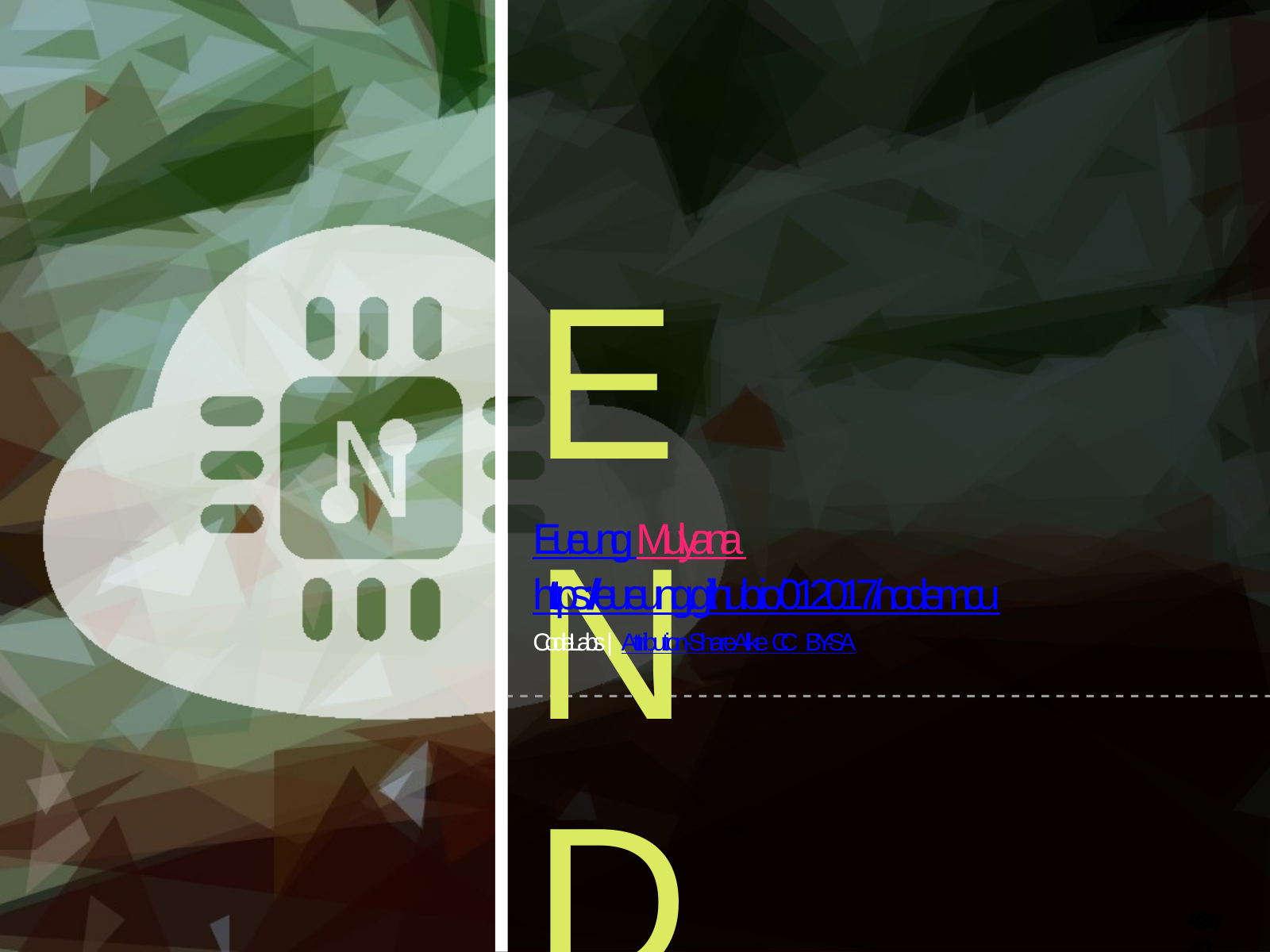

# END
Eueung Mulyana  https://eueung.github.io/012017/nodemcu
CodeLabs | Attribution-ShareAlike CC BY-SA

43 / 43